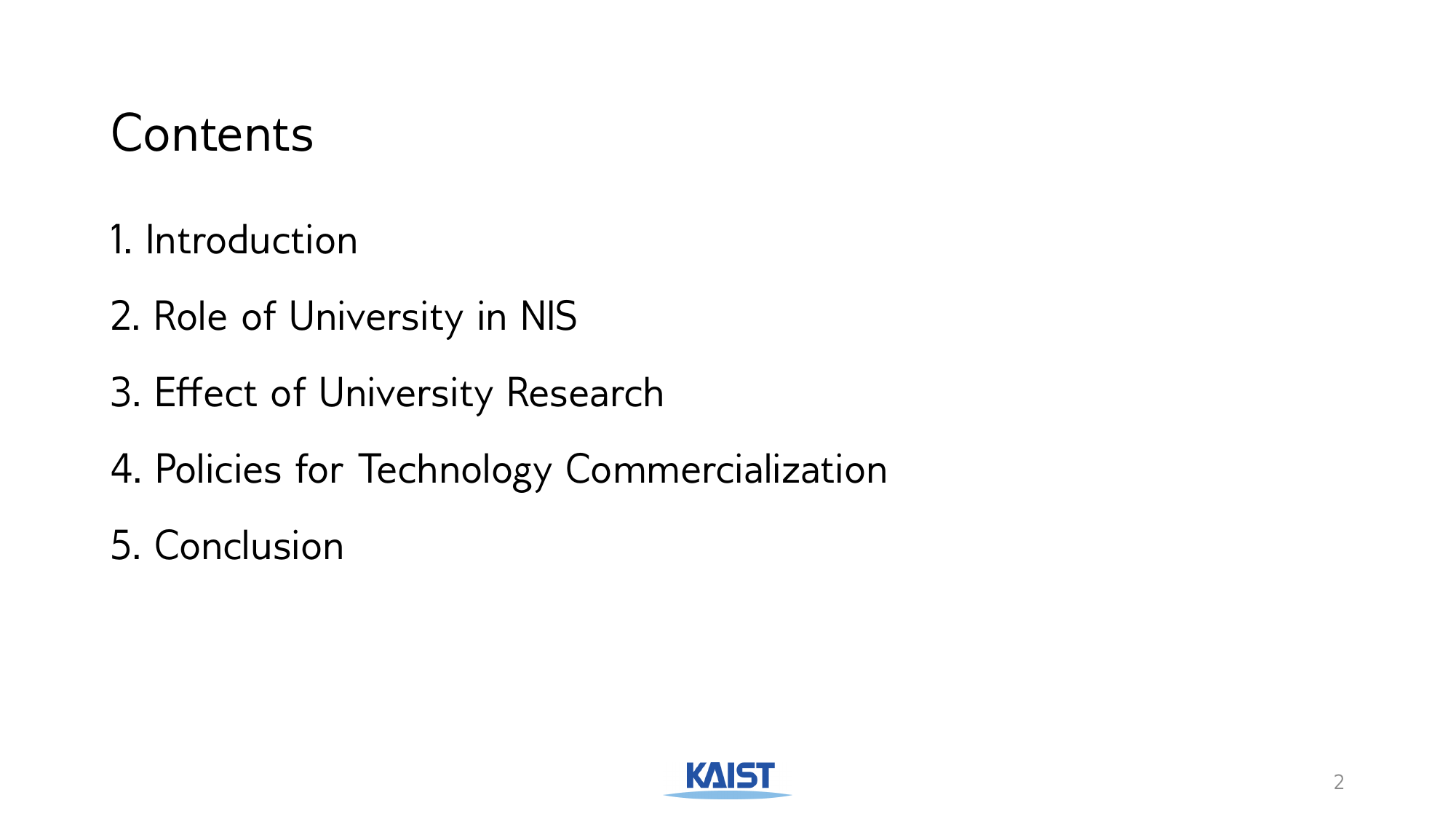

# Contents
1. Introduction
2. Role of University in NIS
3. Effect of University Research
4. Policies for Technology Commercialization
5. Conclusion

2